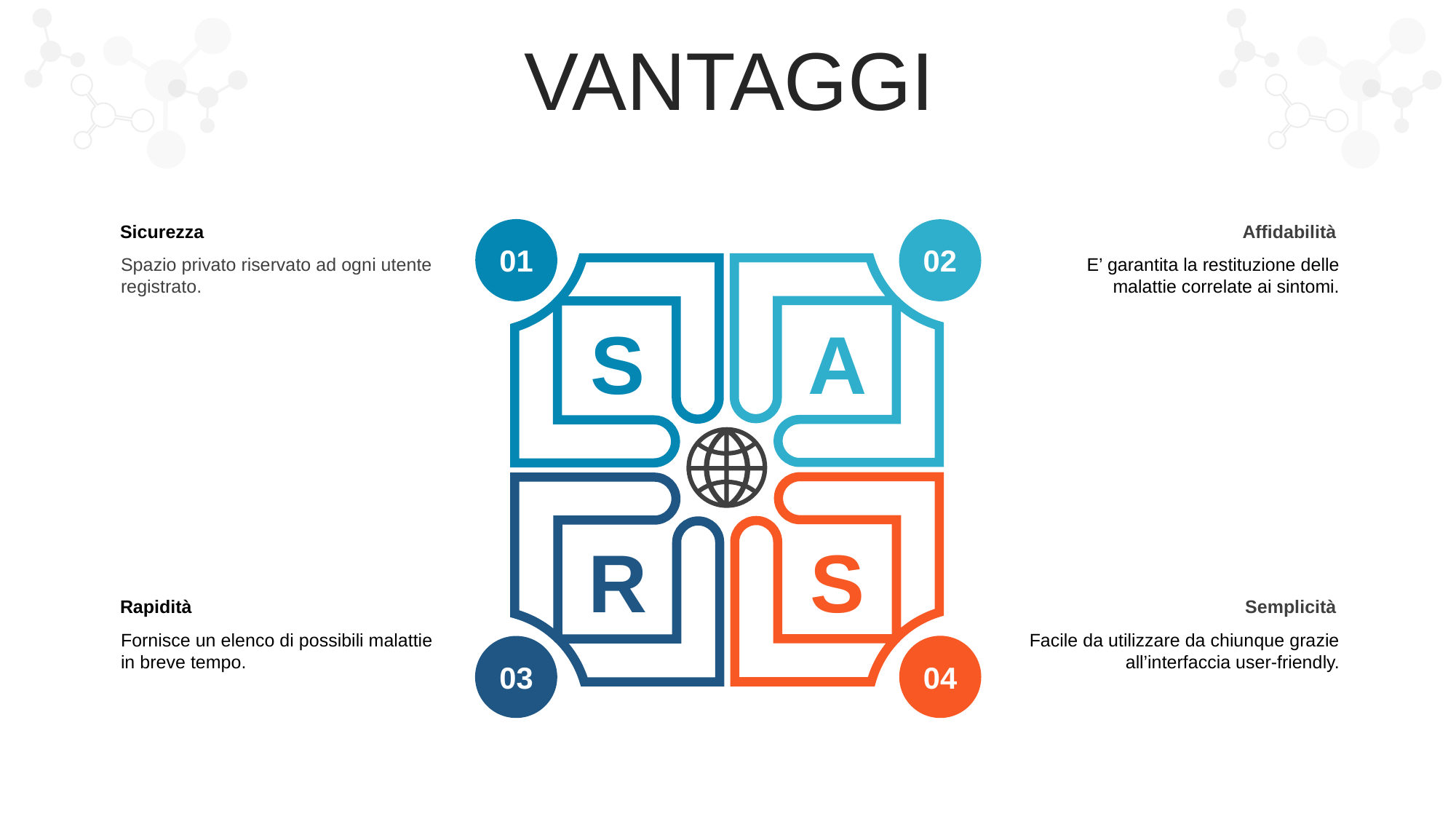

VANTAGGI
Sicurezza
Spazio privato riservato ad ogni utente registrato.
Affidabilità
E’ garantita la restituzione delle malattie correlate ai sintomi.

01
02

S
A

R
S
Rapidità
Fornisce un elenco di possibili malattie in breve tempo.
Semplicità
Facile da utilizzare da chiunque grazie all’interfaccia user-friendly.

04
03